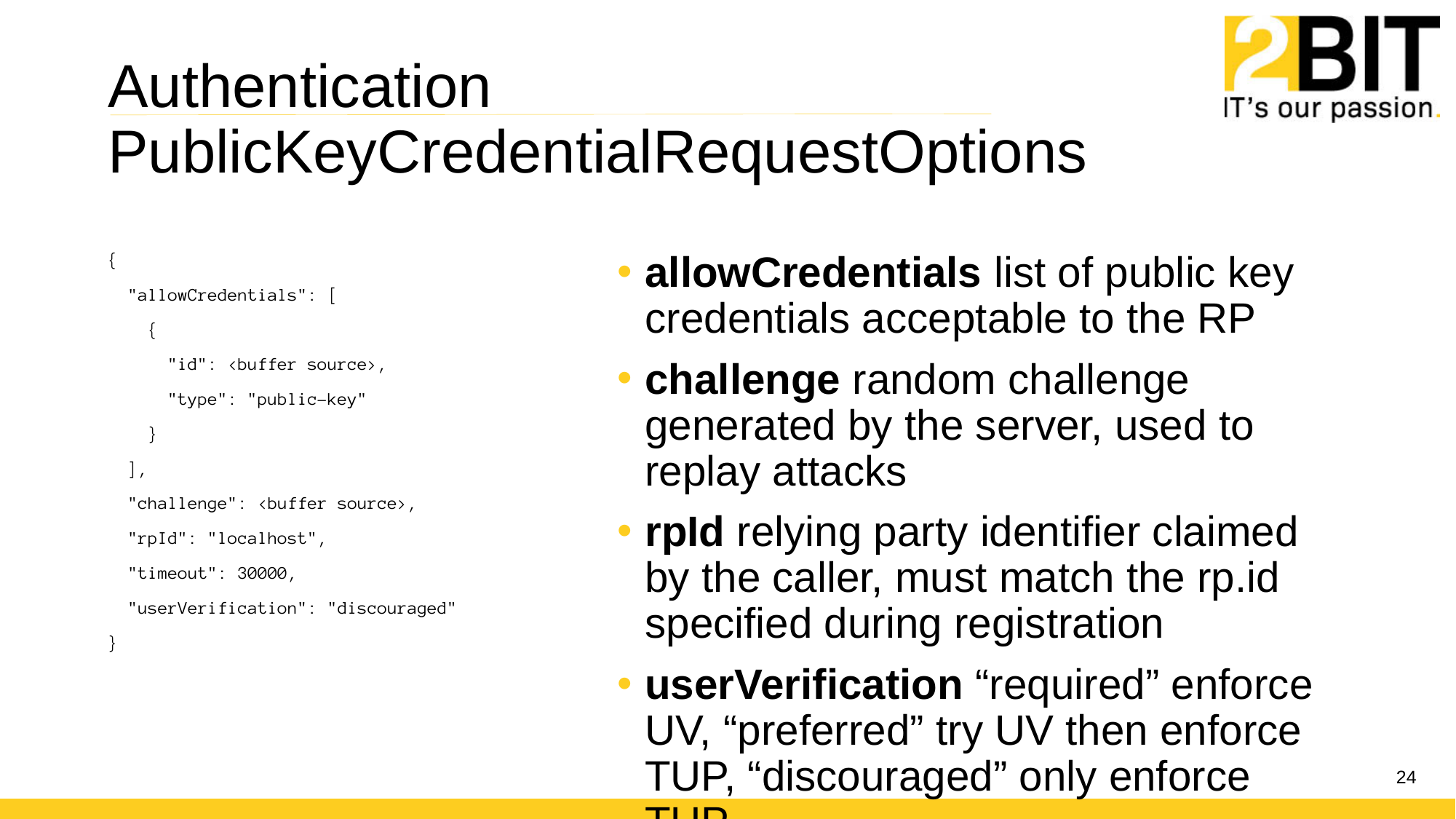

# Authentication PublicKeyCredentialRequestOptions
{
  "allowCredentials": [
    {
      "id": <buffer source>,
      "type": "public-key"
    }
  ],
  "challenge": <buffer source>,
  "rpId": "localhost",
  "timeout": 30000,
  "userVerification": "discouraged"
}
allowCredentials list of public key credentials acceptable to the RP
challenge random challenge generated by the server, used to replay attacks
rpId relying party identifier claimed by the caller, must match the rp.id specified during registration
userVerification “required” enforce UV, “preferred” try UV then enforce TUP, “discouraged” only enforce TUP